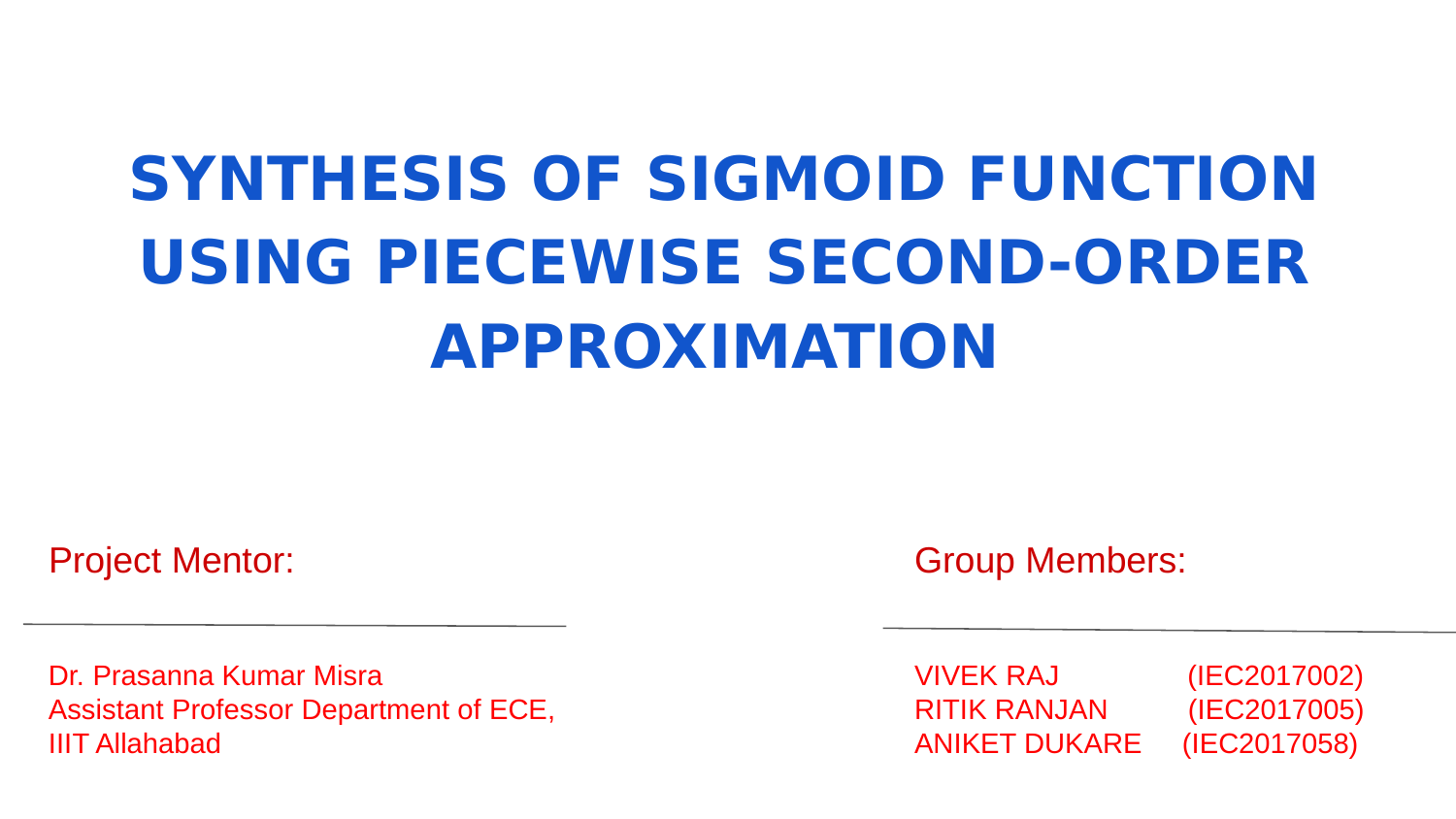

# SYNTHESIS OF SIGMOID FUNCTION USING PIECEWISE SECOND-ORDER APPROXIMATION
Project Mentor:
Group Members:
Dr. Prasanna Kumar Misra
Assistant Professor Department of ECE, IIIT Allahabad
VIVEK RAJ                (IEC2017002)
RITIK RANJAN          (IEC2017005)
ANIKET DUKARE     (IEC2017058)